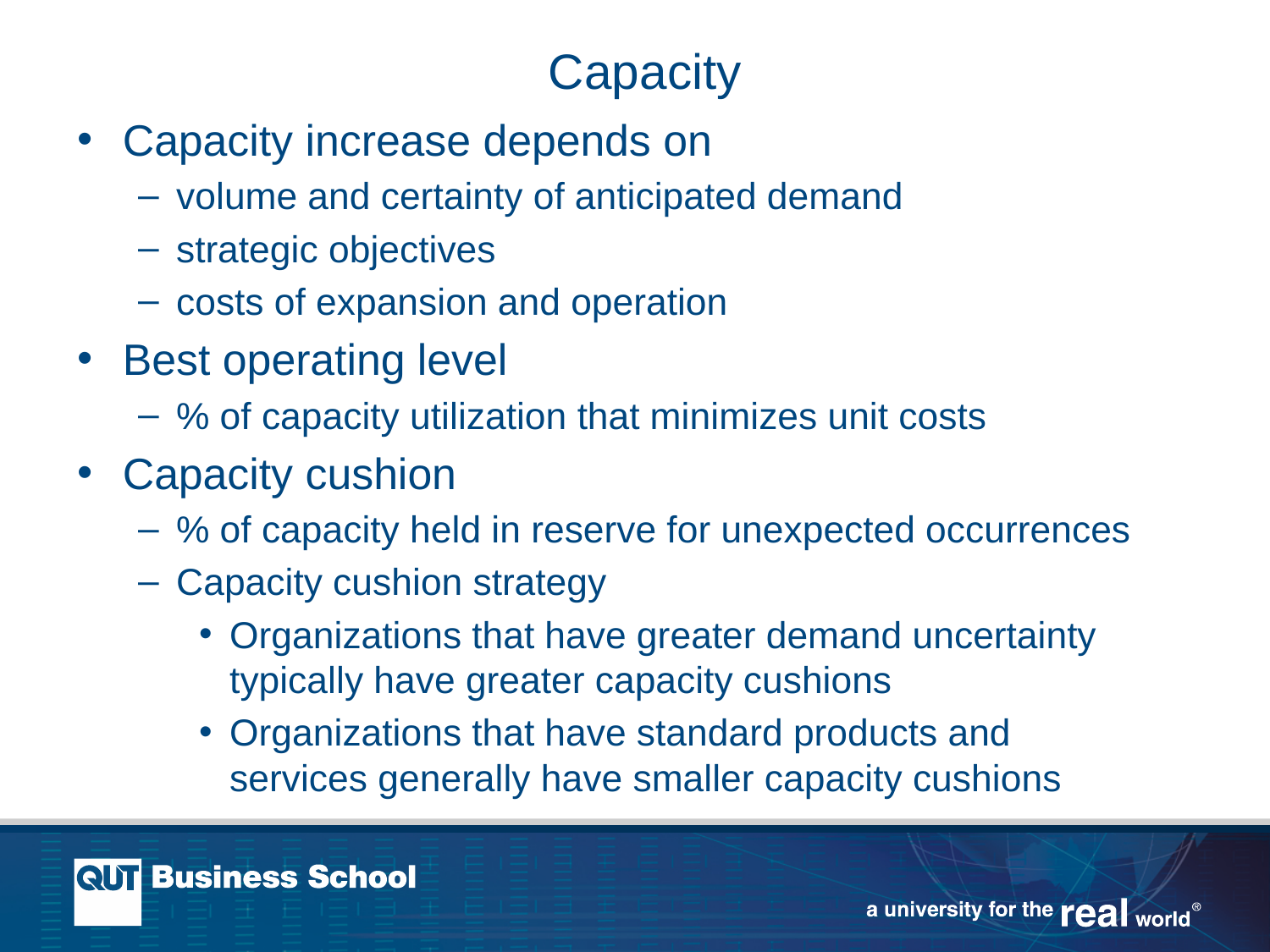

# Capacity
Capacity increase depends on
volume and certainty of anticipated demand
strategic objectives
costs of expansion and operation
Best operating level
% of capacity utilization that minimizes unit costs
Capacity cushion
% of capacity held in reserve for unexpected occurrences
Capacity cushion strategy
Organizations that have greater demand uncertainty typically have greater capacity cushions
Organizations that have standard products and services generally have smaller capacity cushions